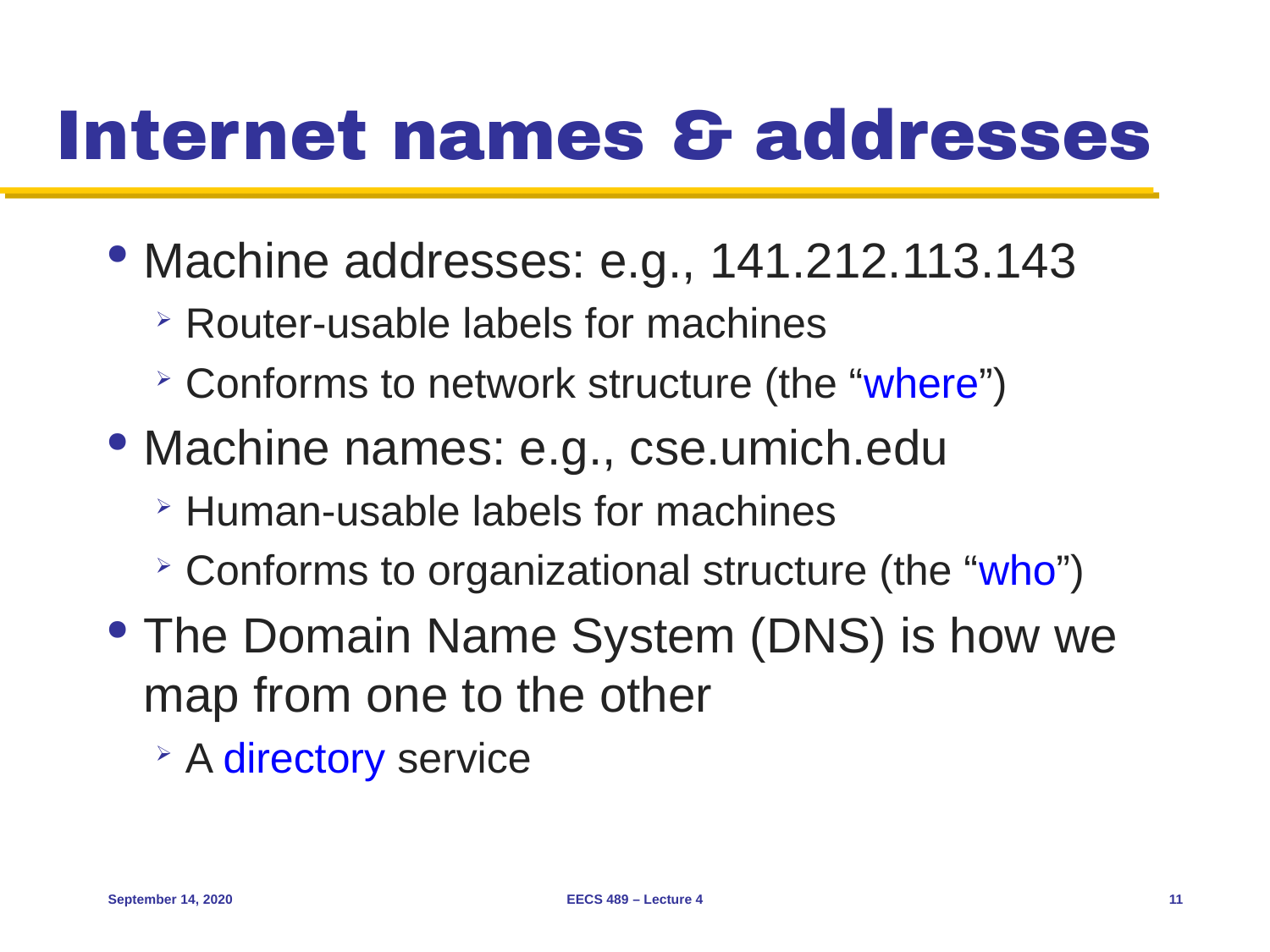

# Internet names & addresses
Machine addresses: e.g., 141.212.113.143
Router-usable labels for machines
Conforms to network structure (the “where”)
Machine names: e.g., cse.umich.edu
Human-usable labels for machines
Conforms to organizational structure (the “who”)
The Domain Name System (DNS) is how we map from one to the other
A directory service
September 14, 2020
EECS 489 – Lecture 4
11